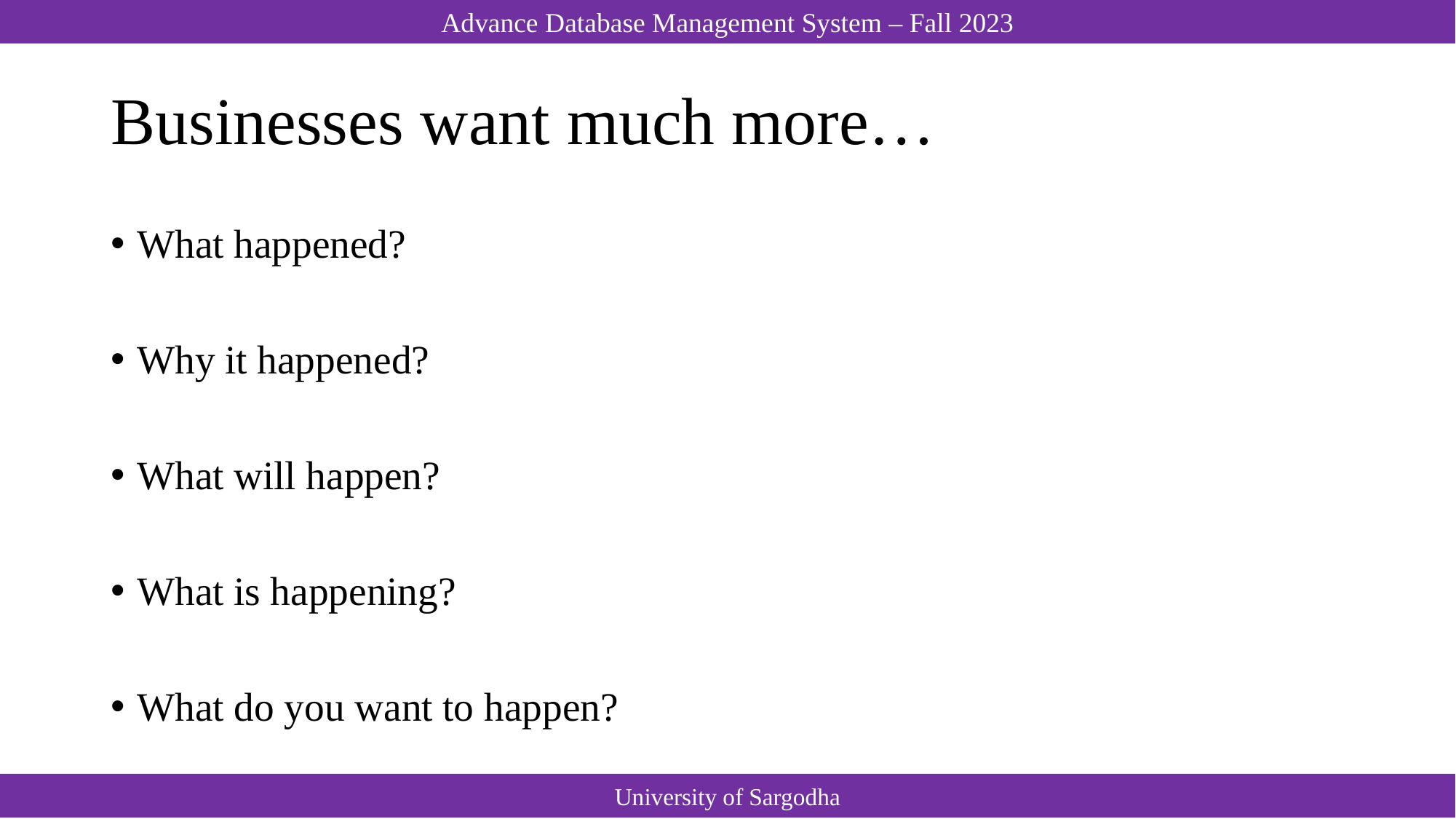

# Businesses want much more…
What happened?

Why it happened?

What will happen?

What is happening?

What do you want to happen?
University of Sargodha